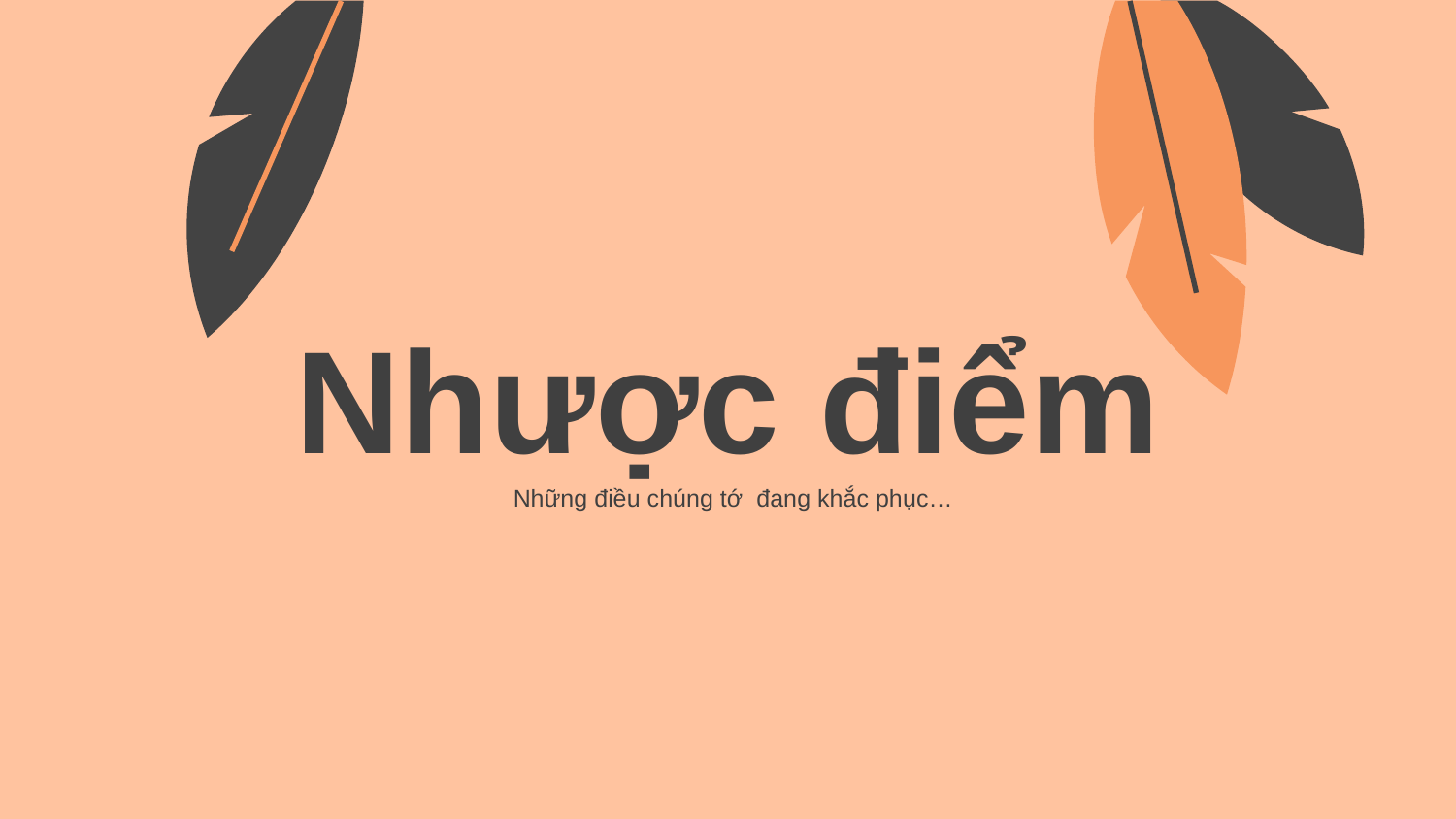

# Nhược điểm
Những điều chúng tớ  đang khắc phục…